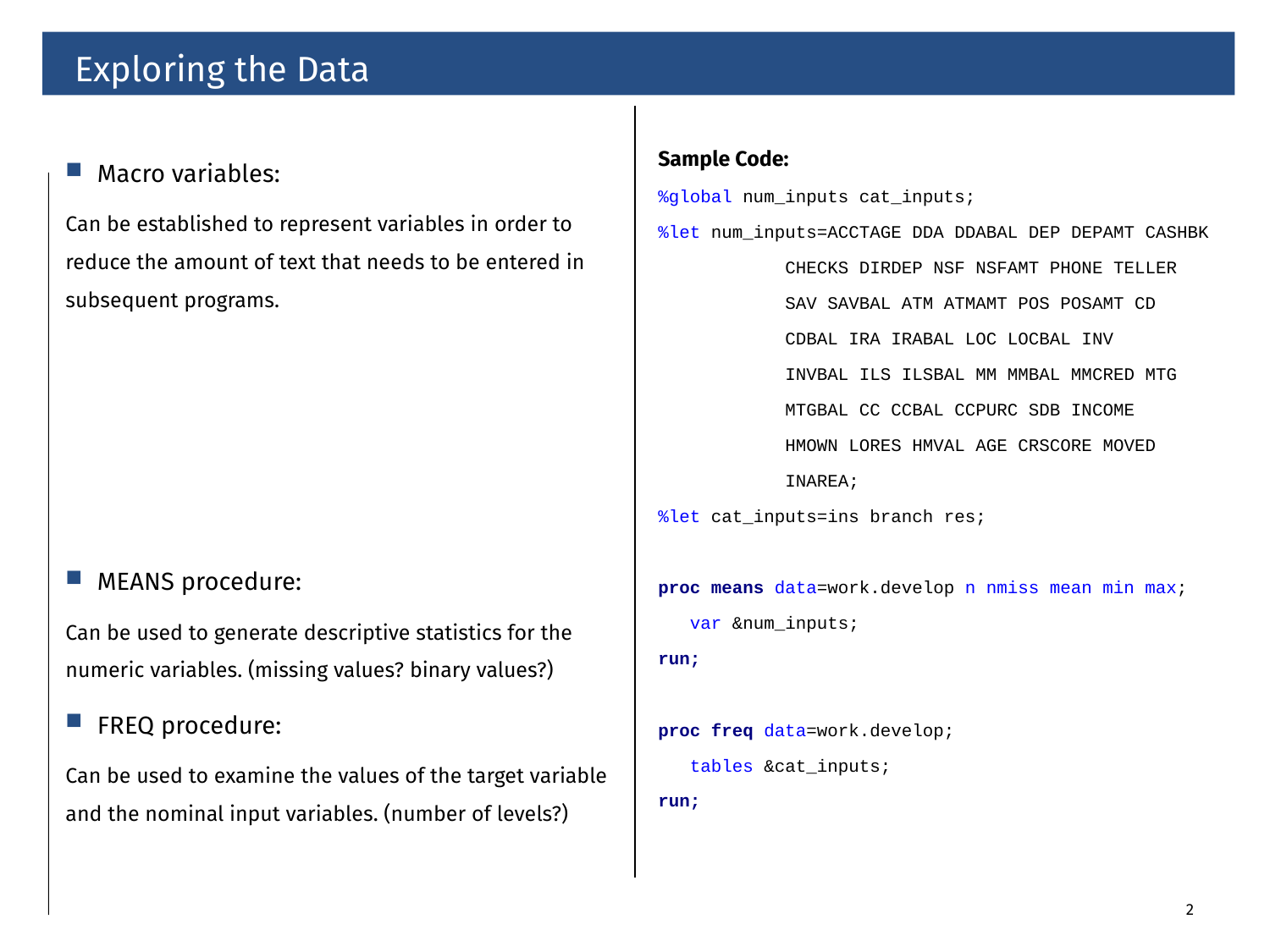

# Exploring the Data
Sample Code:
%global num_inputs cat_inputs;
%let num_inputs=ACCTAGE DDA DDABAL DEP DEPAMT CASHBK
            CHECKS DIRDEP NSF NSFAMT PHONE TELLER
            SAV SAVBAL ATM ATMAMT POS POSAMT CD
            CDBAL IRA IRABAL LOC LOCBAL INV
            INVBAL ILS ILSBAL MM MMBAL MMCRED MTG
            MTGBAL CC CCBAL CCPURC SDB INCOME
            HMOWN LORES HMVAL AGE CRSCORE MOVED
            INAREA;
%let cat_inputs=ins branch res;

proc means data=work.develop n nmiss mean min max;
   var &num_inputs;
run;

proc freq data=work.develop;
   tables &cat_inputs;
run;
Macro variables:
Can be established to represent variables in order to reduce the amount of text that needs to be entered in subsequent programs.

MEANS procedure:
Can be used to generate descriptive statistics for the numeric variables. (missing values? binary values?)
FREQ procedure:
Can be used to examine the values of the target variable and the nominal input variables. (number of levels?)